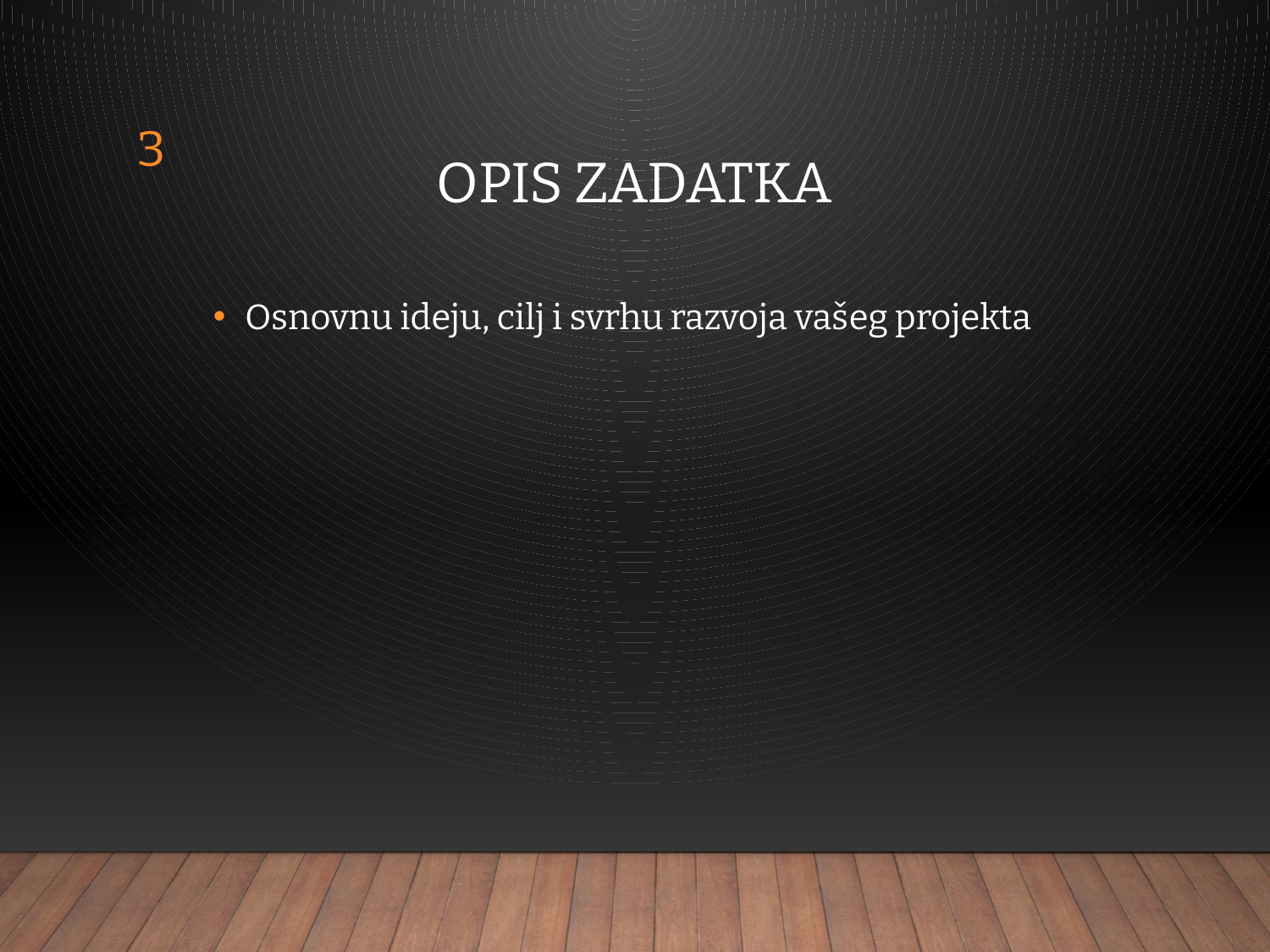

3
# Opis zadatka
Osnovnu ideju, cilj i svrhu razvoja vašeg projekta